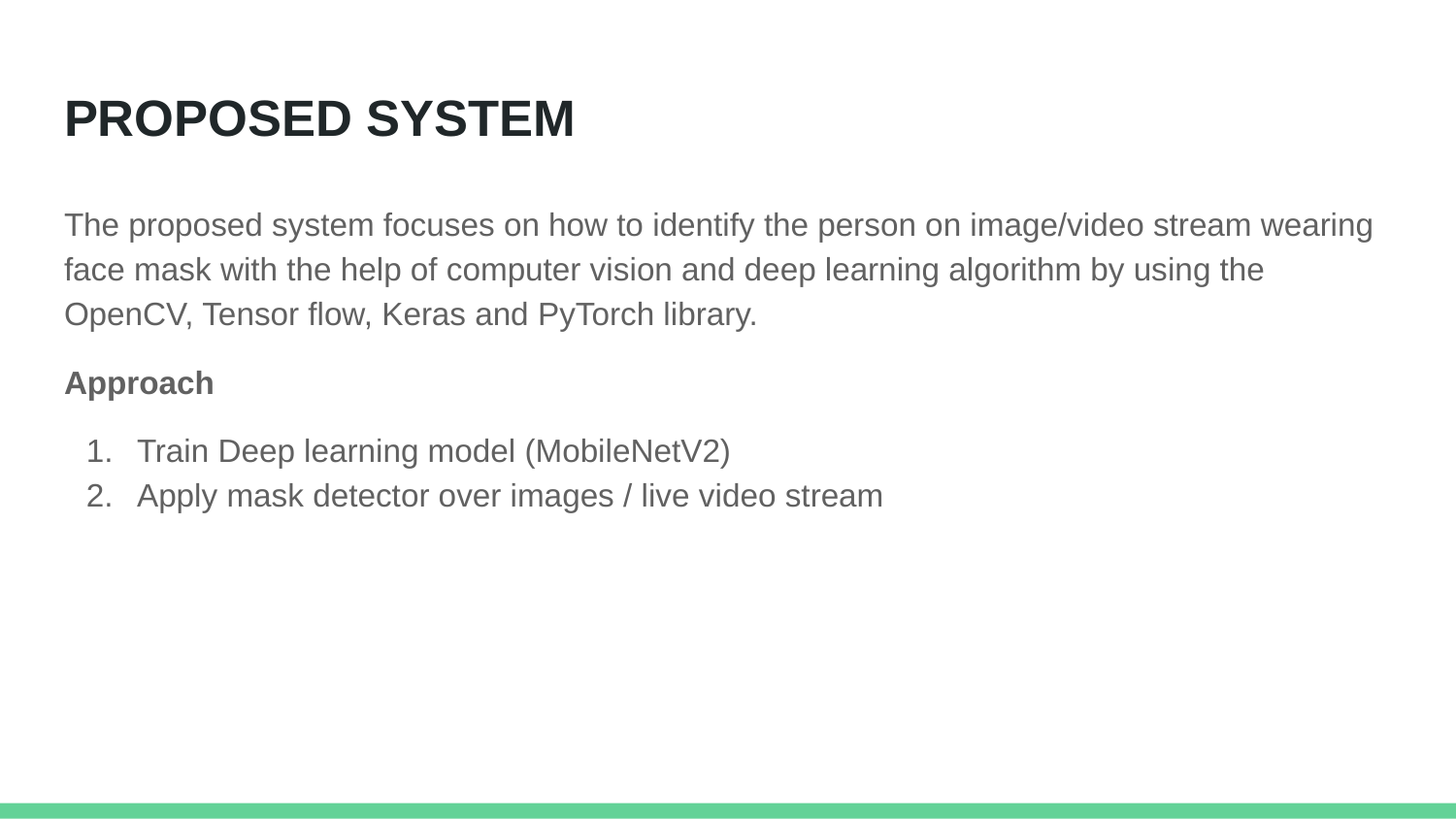

# PROPOSED SYSTEM
The proposed system focuses on how to identify the person on image/video stream wearing face mask with the help of computer vision and deep learning algorithm by using the OpenCV, Tensor flow, Keras and PyTorch library.
Approach
Train Deep learning model (MobileNetV2)
Apply mask detector over images / live video stream